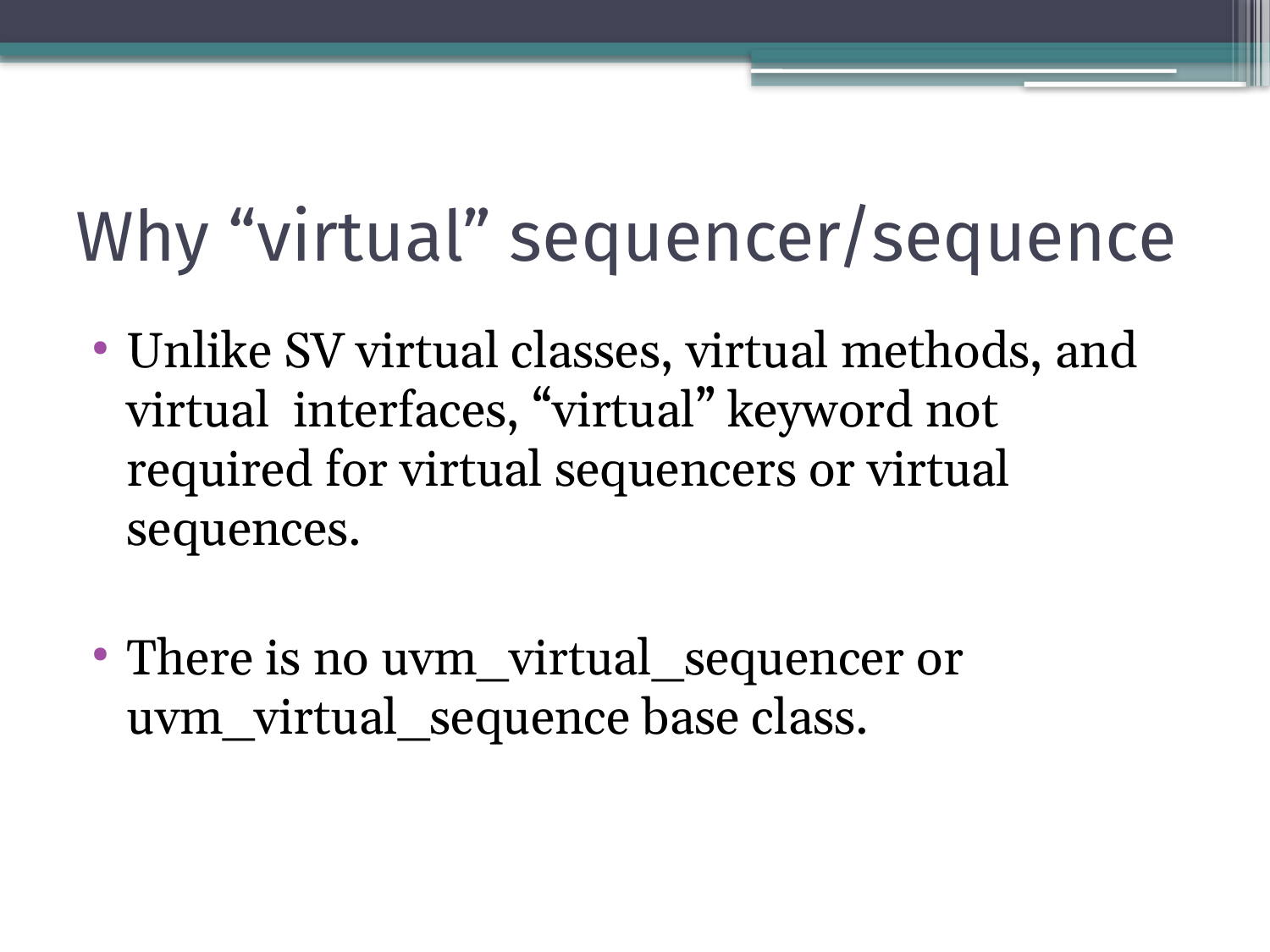

# Why “virtual” sequencer/sequence
Unlike SV virtual classes, virtual methods, and virtual  interfaces, “virtual” keyword not required for virtual sequencers or virtual sequences.

There is no uvm_virtual_sequencer or uvm_virtual_sequence base class.